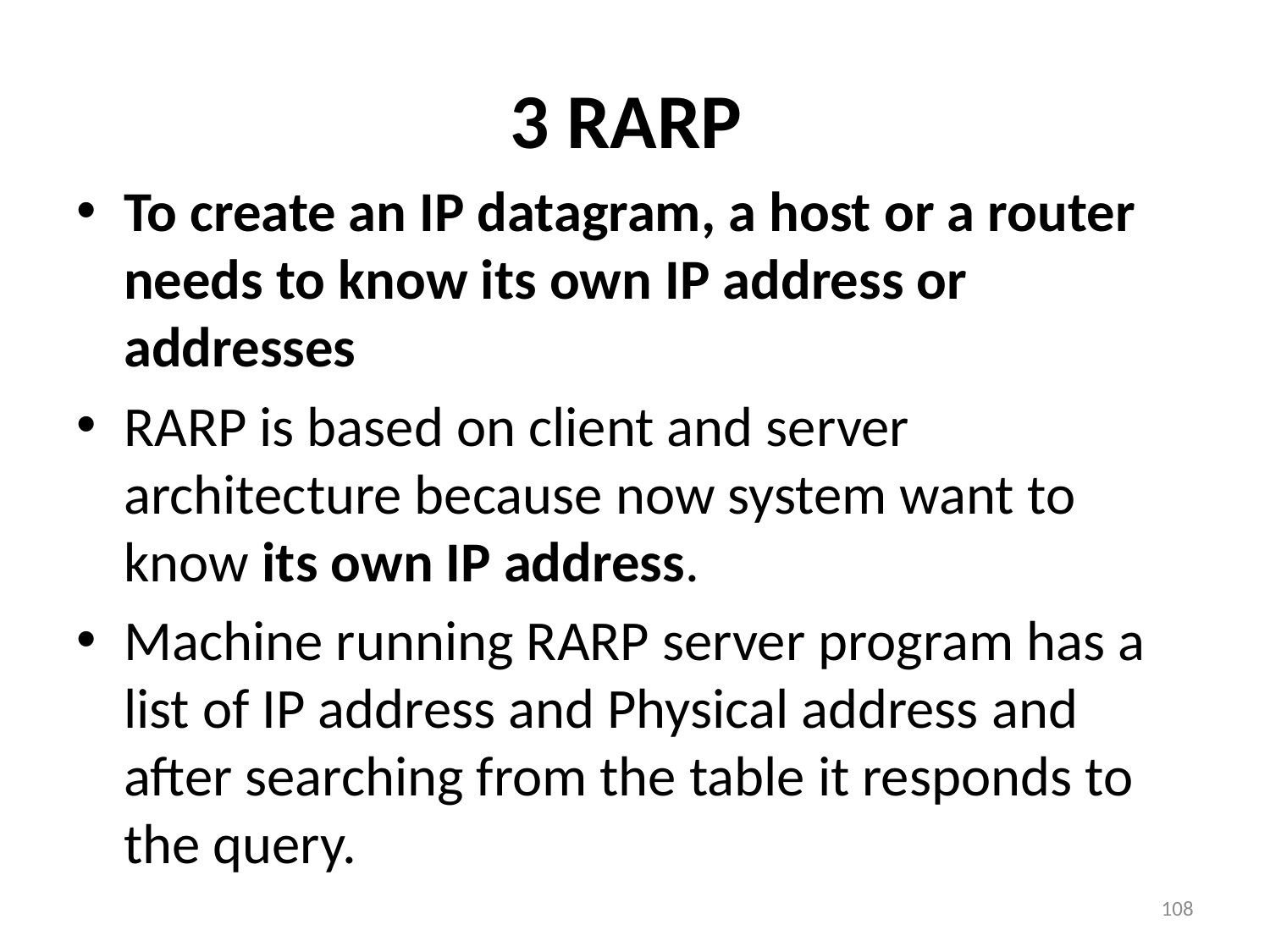

# 3 RARP
To create an IP datagram, a host or a router needs to know its own IP address or addresses
RARP is based on client and server architecture because now system want to know its own IP address.
Machine running RARP server program has a list of IP address and Physical address and after searching from the table it responds to the query.

108